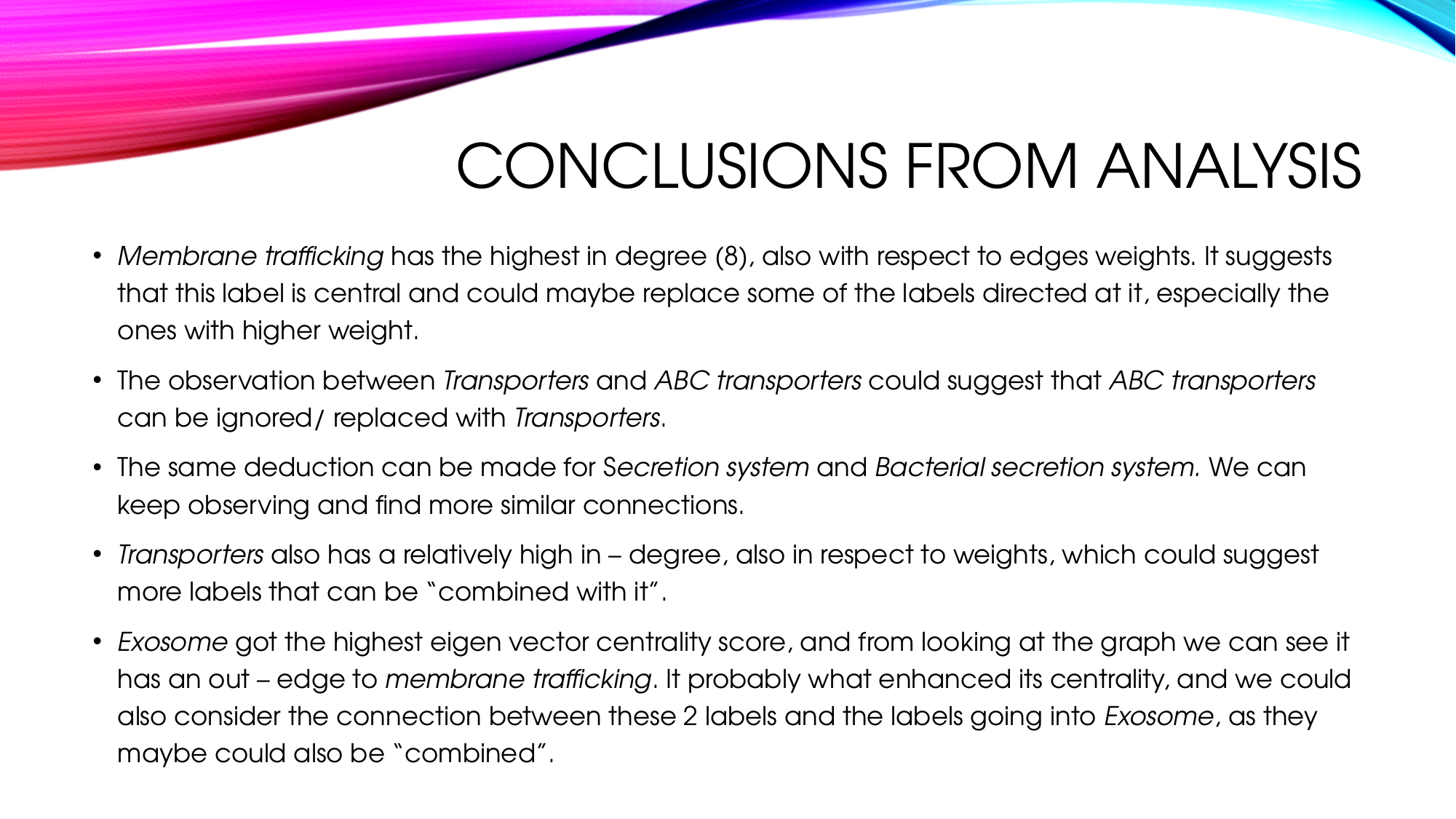

# Conclusions from analysis
Membrane trafficking has the highest in degree (8), also with respect to edges weights. It suggests that this label is central and could maybe replace some of the labels directed at it, especially the ones with higher weight.
The observation between Transporters and ABC transporters could suggest that ABC transporters can be ignored/ replaced with Transporters.
The same deduction can be made for Secretion system and Bacterial secretion system. We can keep observing and find more similar connections.
Transporters also has a relatively high in – degree, also in respect to weights, which could suggest more labels that can be “combined with it”.
Exosome got the highest eigen vector centrality score, and from looking at the graph we can see it has an out – edge to membrane trafficking. It probably what enhanced its centrality, and we could also consider the connection between these 2 labels and the labels going into Exosome, as they maybe could also be “combined”.